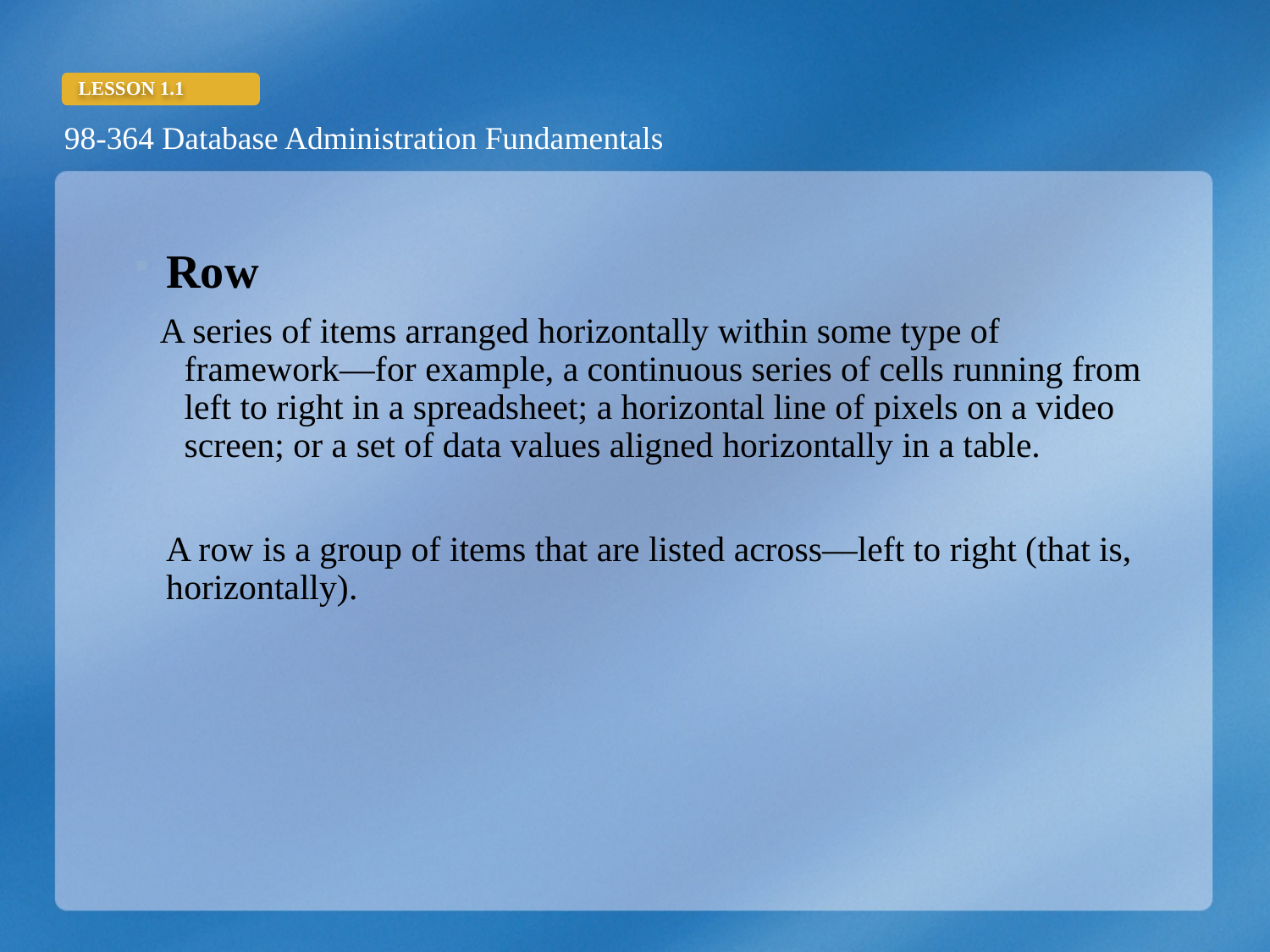

Row
A series of items arranged horizontally within some type of framework—for example, a continuous series of cells running from left to right in a spreadsheet; a horizontal line of pixels on a video screen; or a set of data values aligned horizontally in a table.

	A row is a group of items that are listed across—left to right (that is, horizontally).